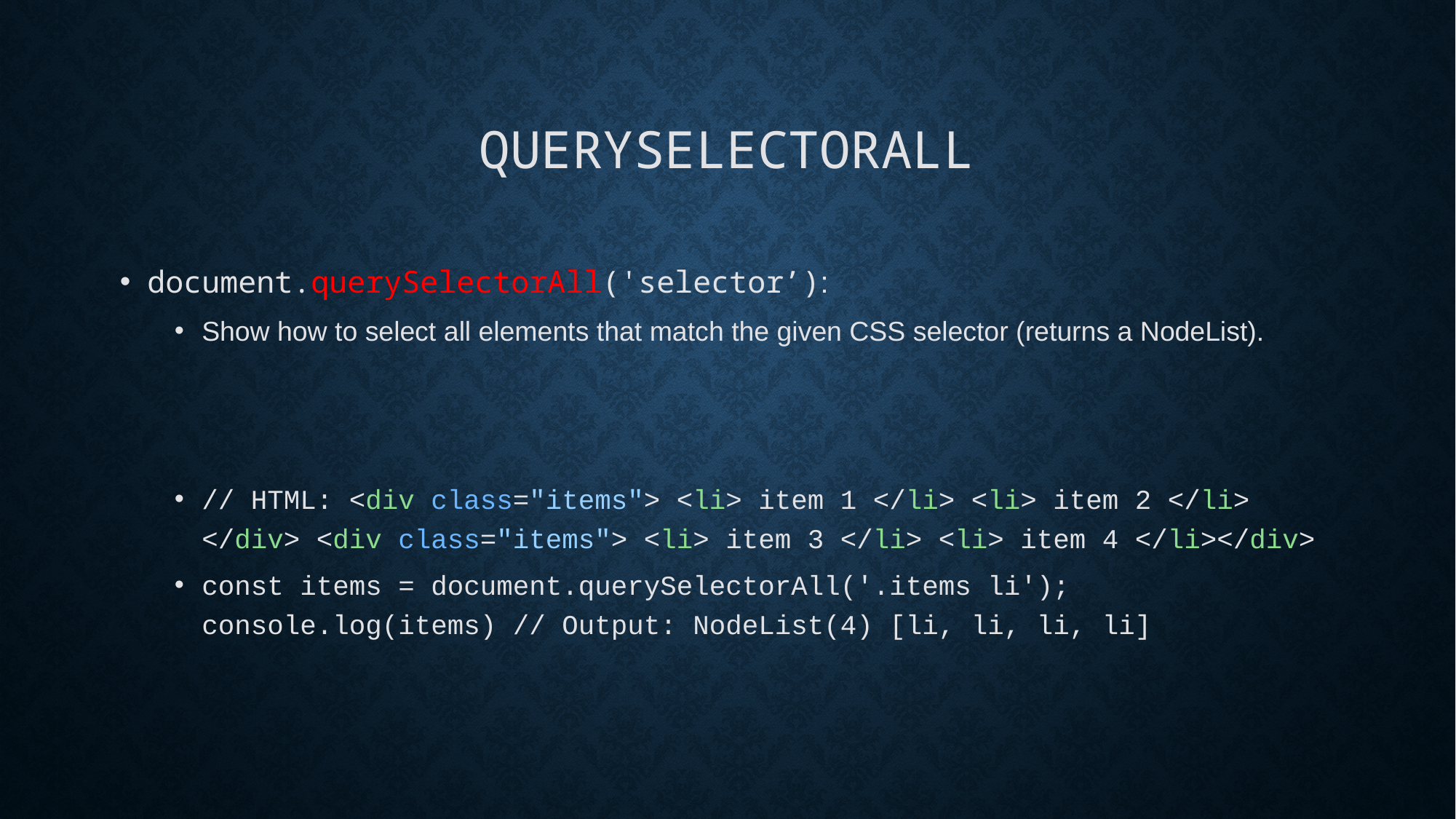

# querySelectorAll
document.querySelectorAll('selector’):
Show how to select all elements that match the given CSS selector (returns a NodeList).

// HTML: <div class="items"> <li> item 1 </li> <li> item 2 </li> </div> <div class="items"> <li> item 3 </li> <li> item 4 </li></div>
const items = document.querySelectorAll('.items li'); console.log(items) // Output: NodeList(4) [li, li, li, li]